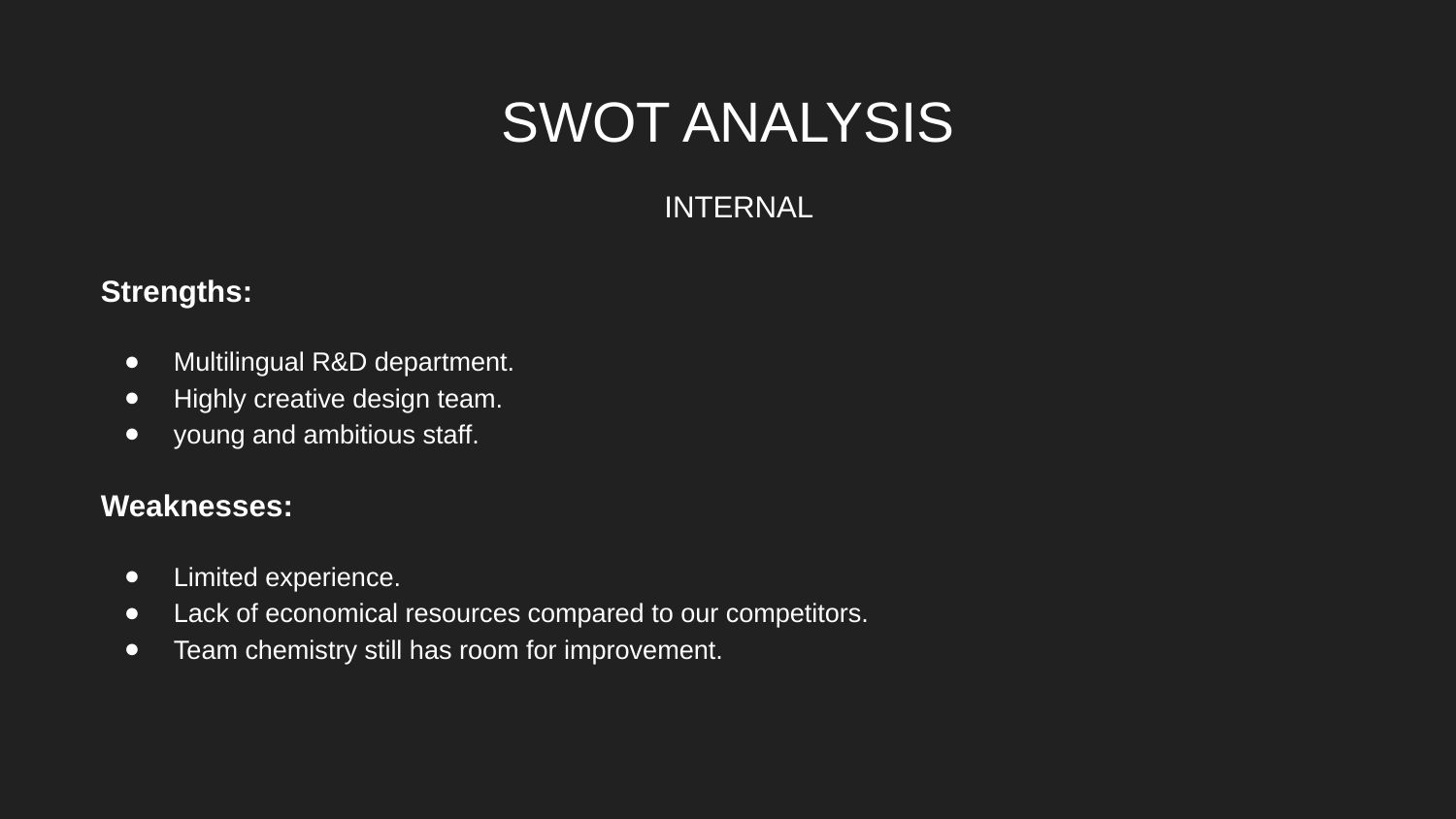

# SWOT ANALYSIS
INTERNAL
Strengths:
Multilingual R&D department.
Highly creative design team.
young and ambitious staff.
Weaknesses:
Limited experience.
Lack of economical resources compared to our competitors.
Team chemistry still has room for improvement.